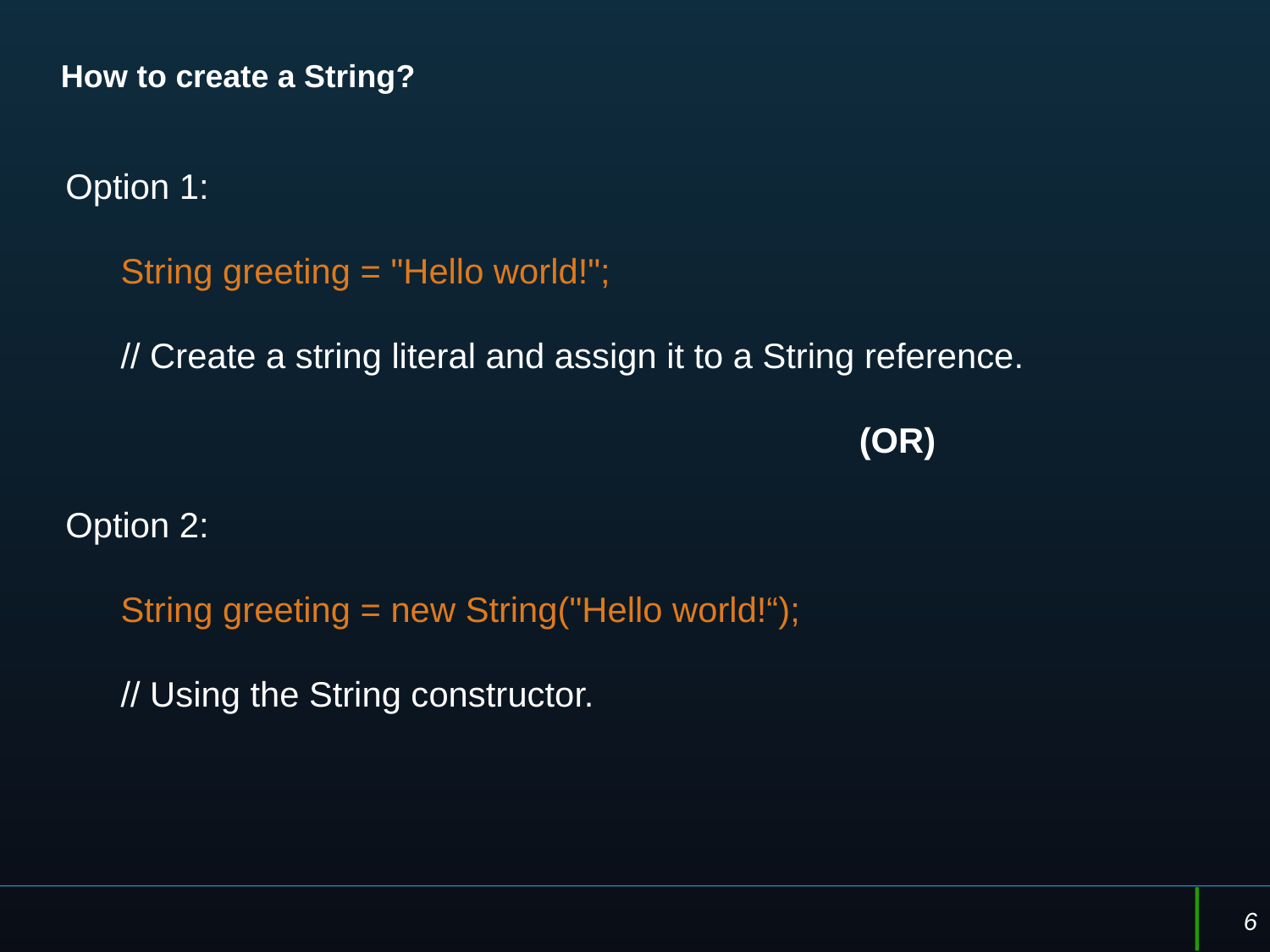

# How to create a String?
Option 1:
String greeting = "Hello world!";
// Create a string literal and assign it to a String reference.
 							(OR)
Option 2:
String greeting = new String("Hello world!“);
// Using the String constructor.

6